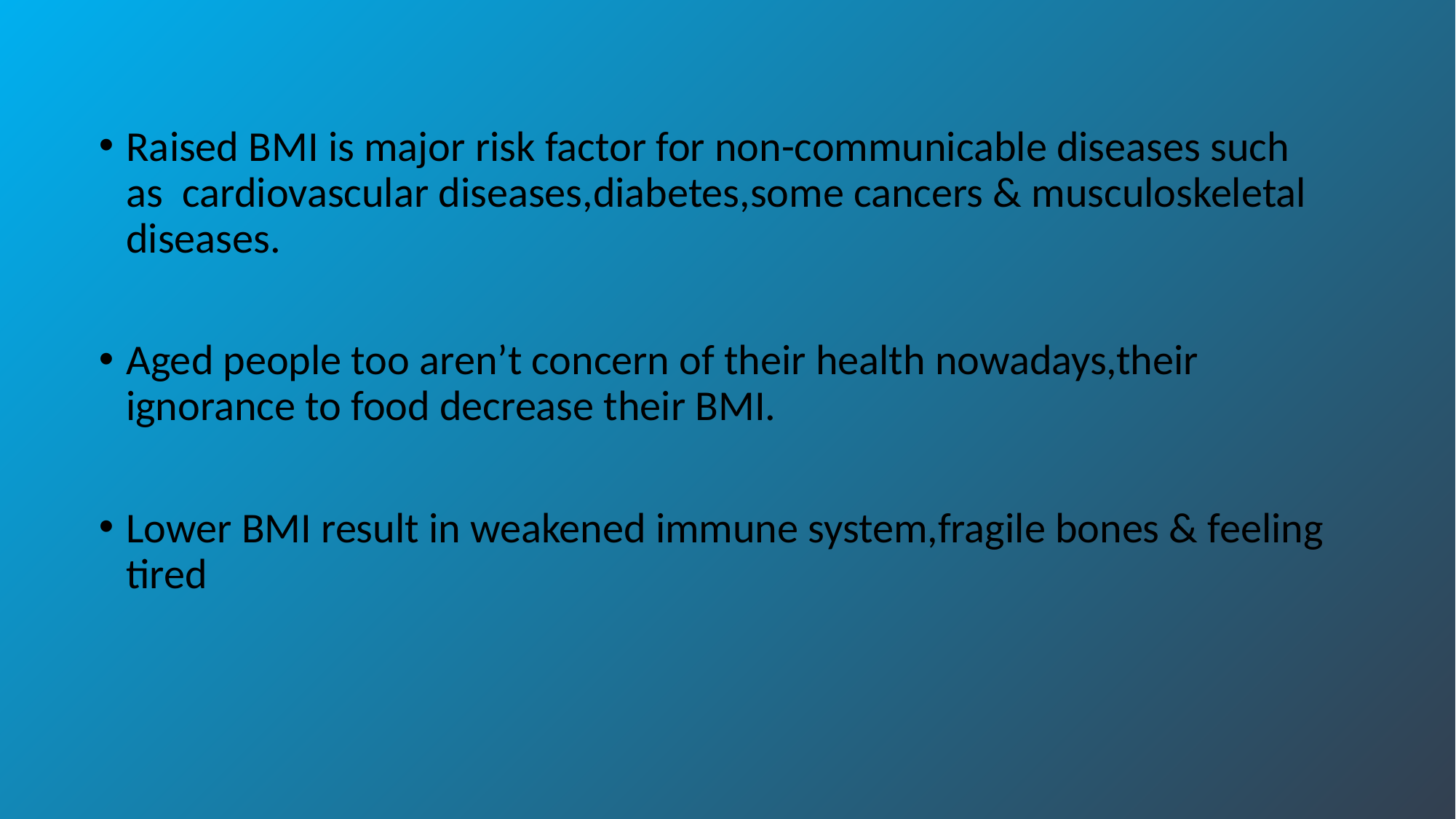

Raised BMI is major risk factor for non-communicable diseases such as  cardiovascular diseases,diabetes,some cancers & musculoskeletal diseases.

Aged people too aren’t concern of their health nowadays,their ignorance to food decrease their BMI.

Lower BMI result in weakened immune system,fragile bones & feeling tired